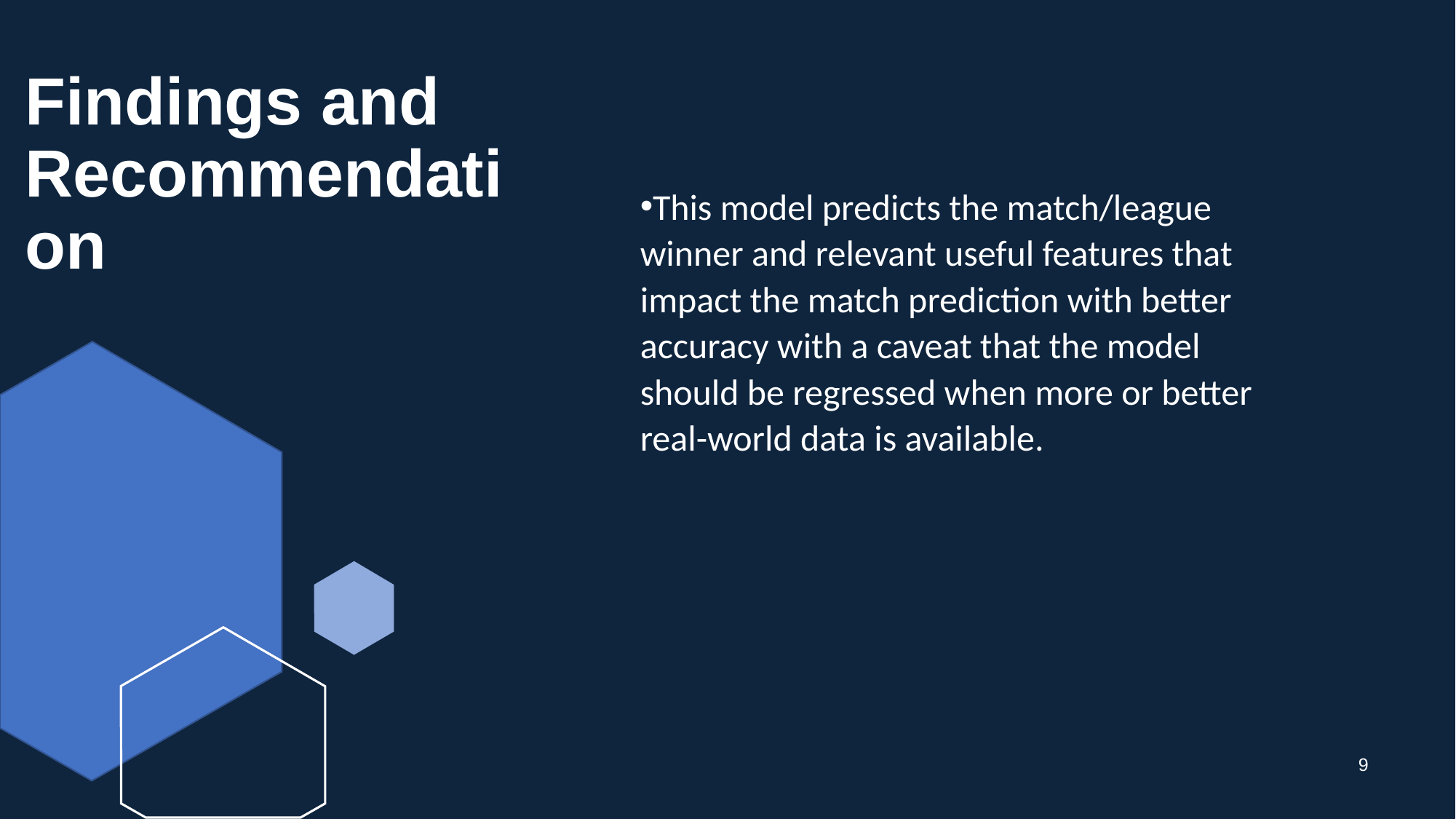

# Findings and Recommendation
This model predicts the match/league winner and relevant useful features that impact the match prediction with better accuracy with a caveat that the model should be regressed when more or better real-world data is available.

9